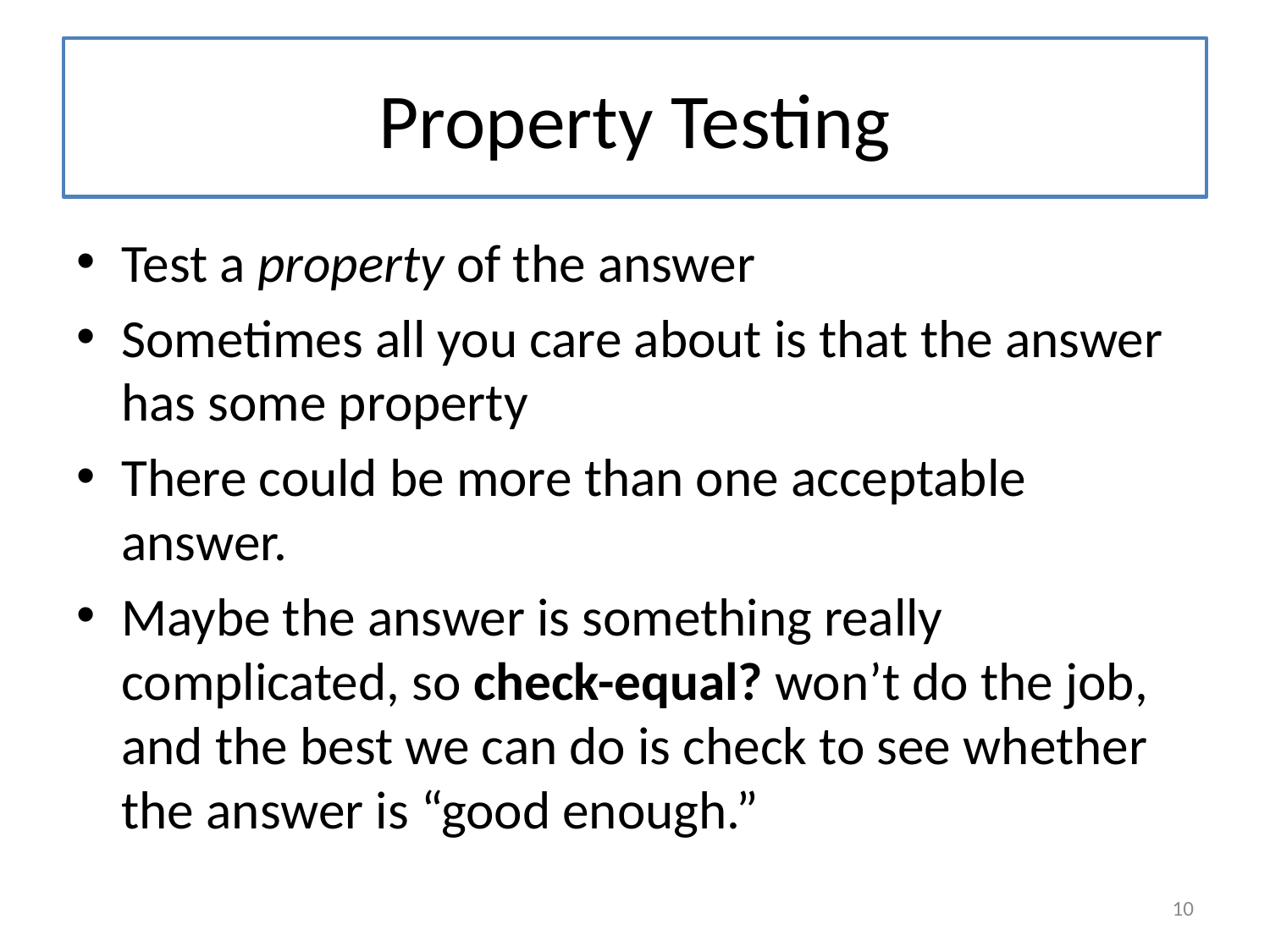

# Property Testing
Test a property of the answer
Sometimes all you care about is that the answer has some property
There could be more than one acceptable answer.
Maybe the answer is something really complicated, so check-equal? won’t do the job, and the best we can do is check to see whether the answer is “good enough.”

10